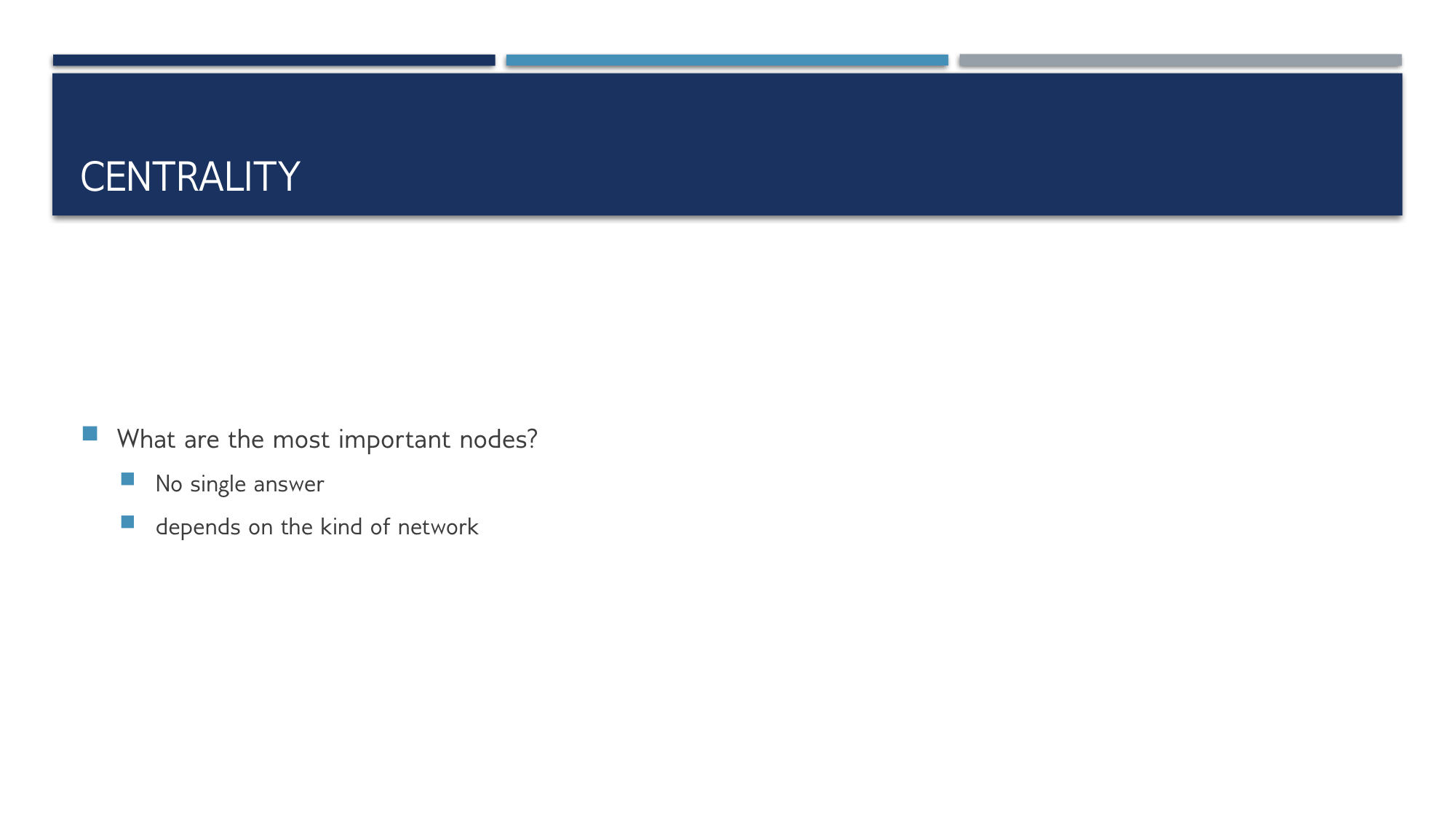

# Centrality
What are the most important nodes?
No single answer
depends on the kind of network